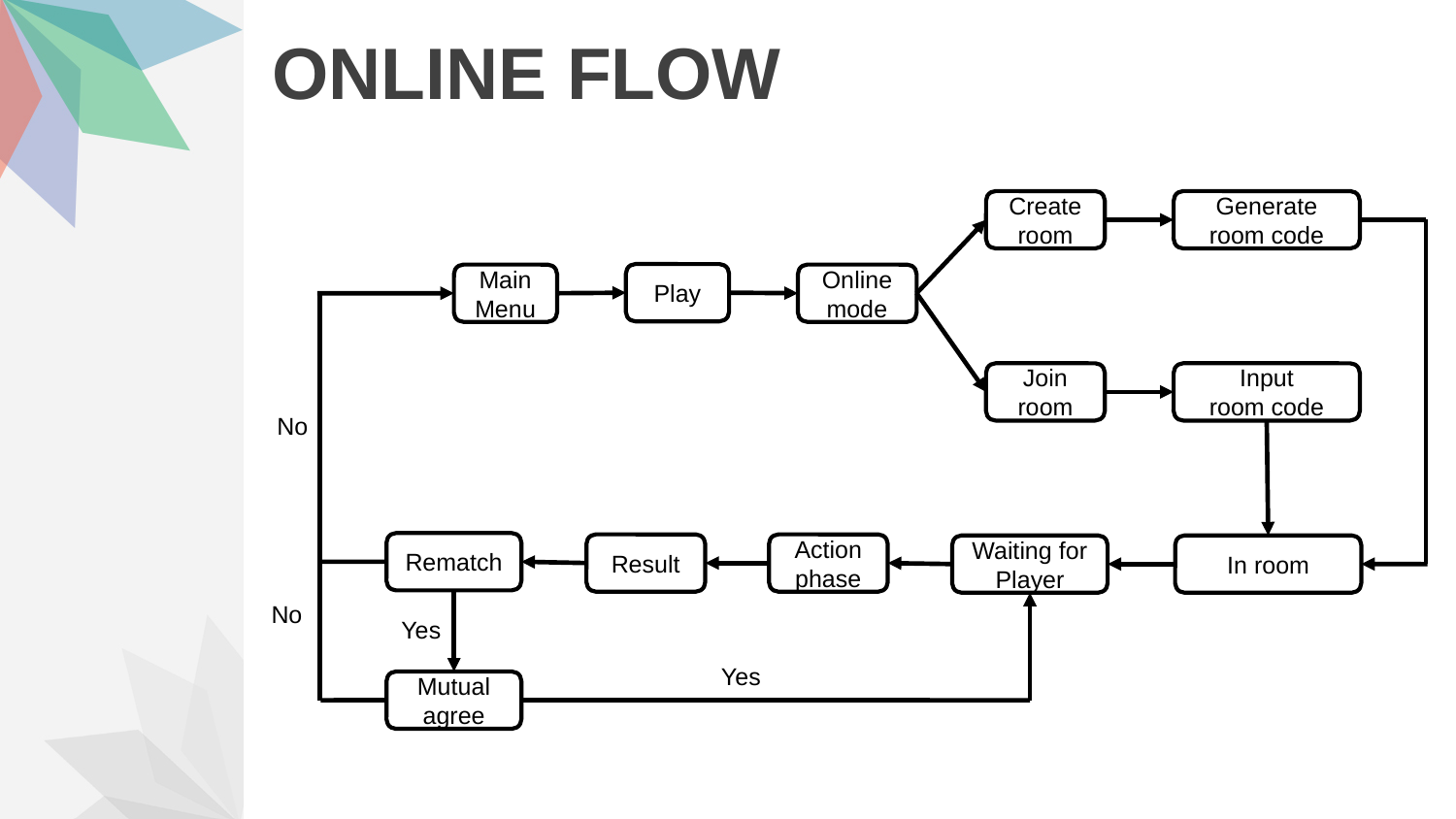

# ONLINE FLOW
Create room
Generate
room code
Play
Main Menu
Online mode
Join
room
Input
room code
No
Rematch
Result
Action
phase
Waiting for
Player
In room
No
Yes
Yes
Mutual
agree